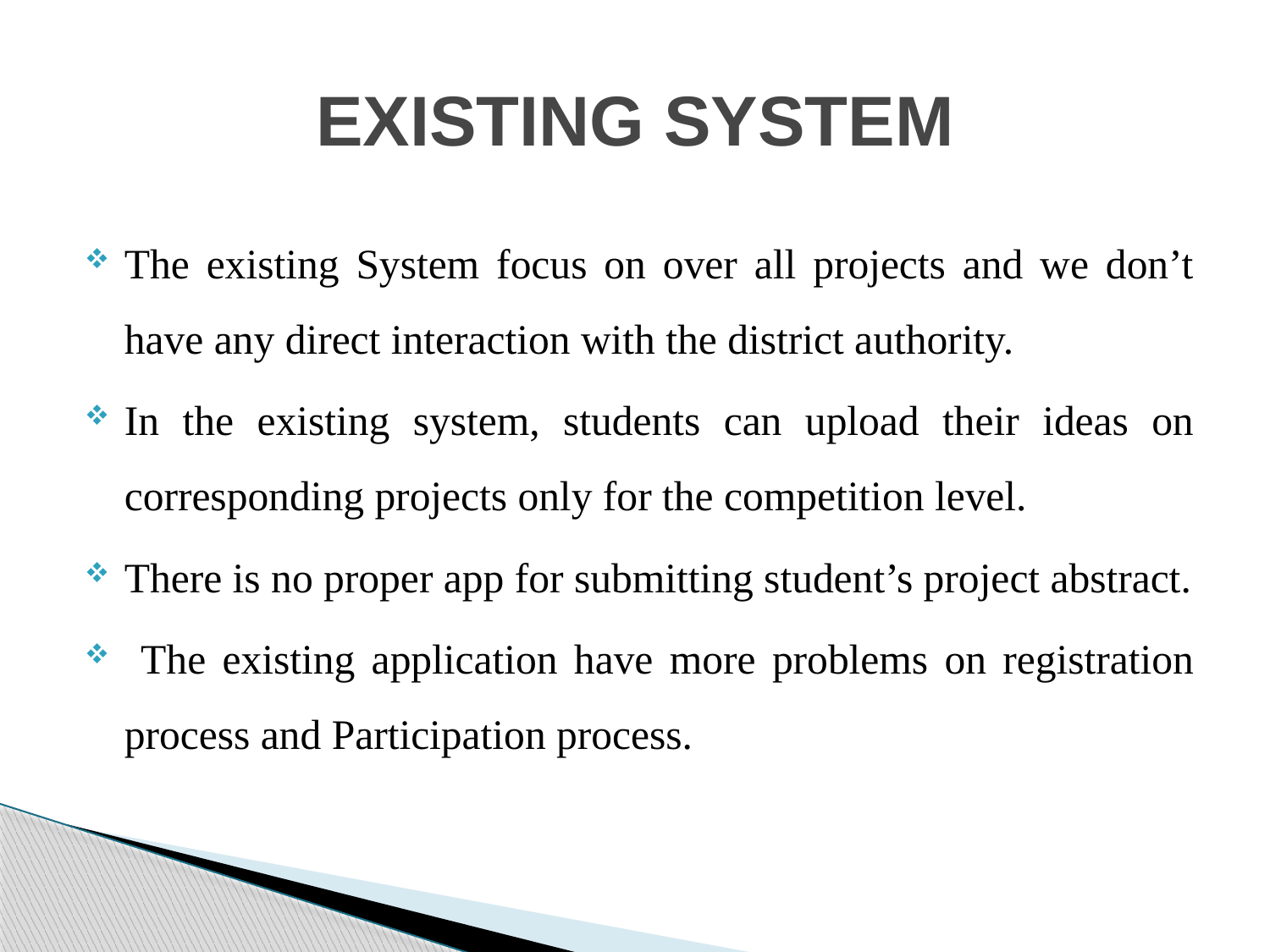

# EXISTING SYSTEM
The existing System focus on over all projects and we don’t have any direct interaction with the district authority.
In the existing system, students can upload their ideas on corresponding projects only for the competition level.
There is no proper app for submitting student’s project abstract.
 The existing application have more problems on registration process and Participation process.